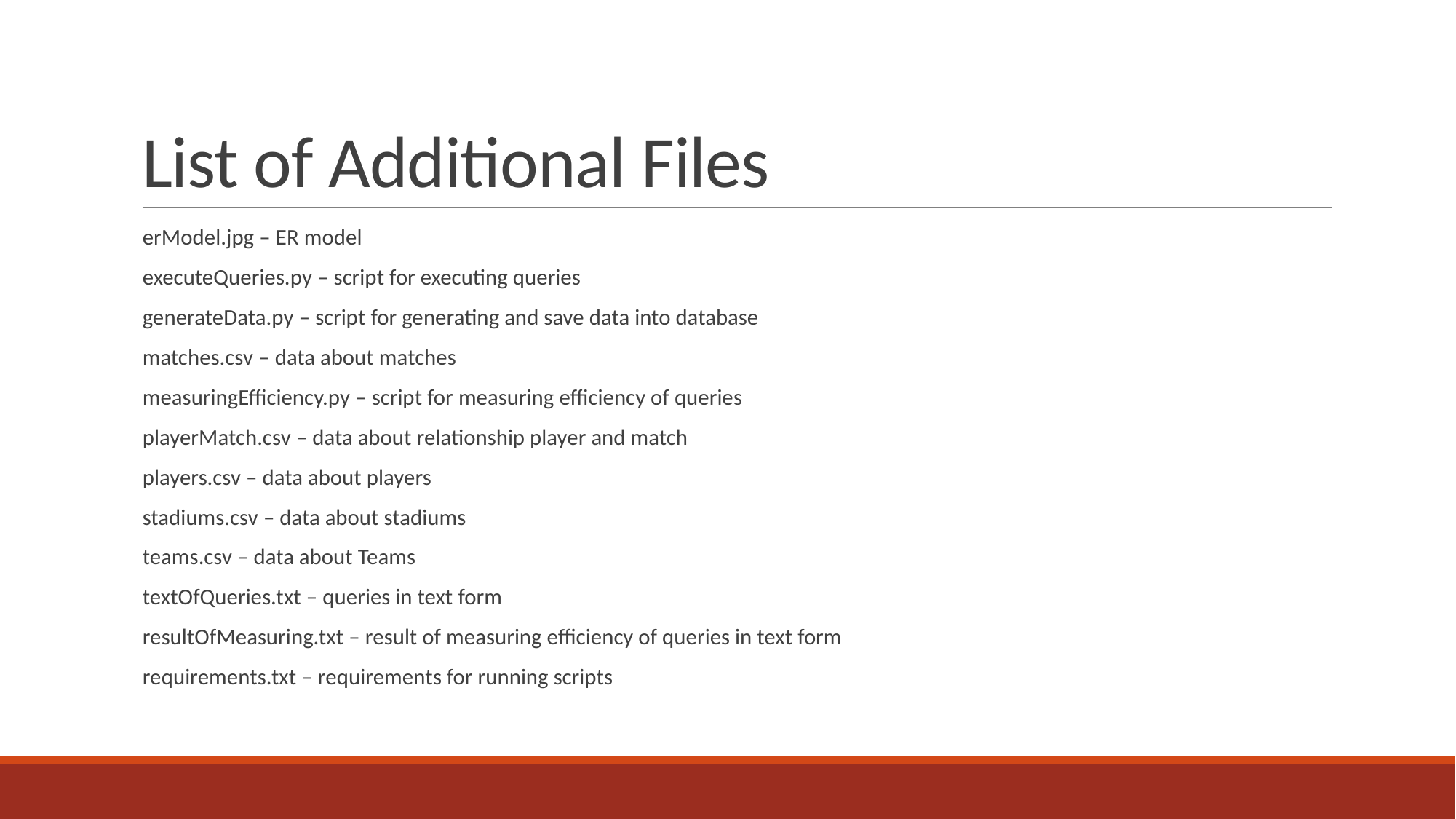

# List of Additional Files
erModel.jpg – ER model
executeQueries.py – script for executing queries
generateData.py – script for generating and save data into database
matches.csv – data about matches
measuringEfficiency.py – script for measuring efficiency of queries
playerMatch.csv – data about relationship player and match
players.csv – data about players
stadiums.csv – data about stadiums
teams.csv – data about Teams
textOfQueries.txt – queries in text form
resultOfMeasuring.txt – result of measuring efficiency of queries in text form
requirements.txt – requirements for running scripts